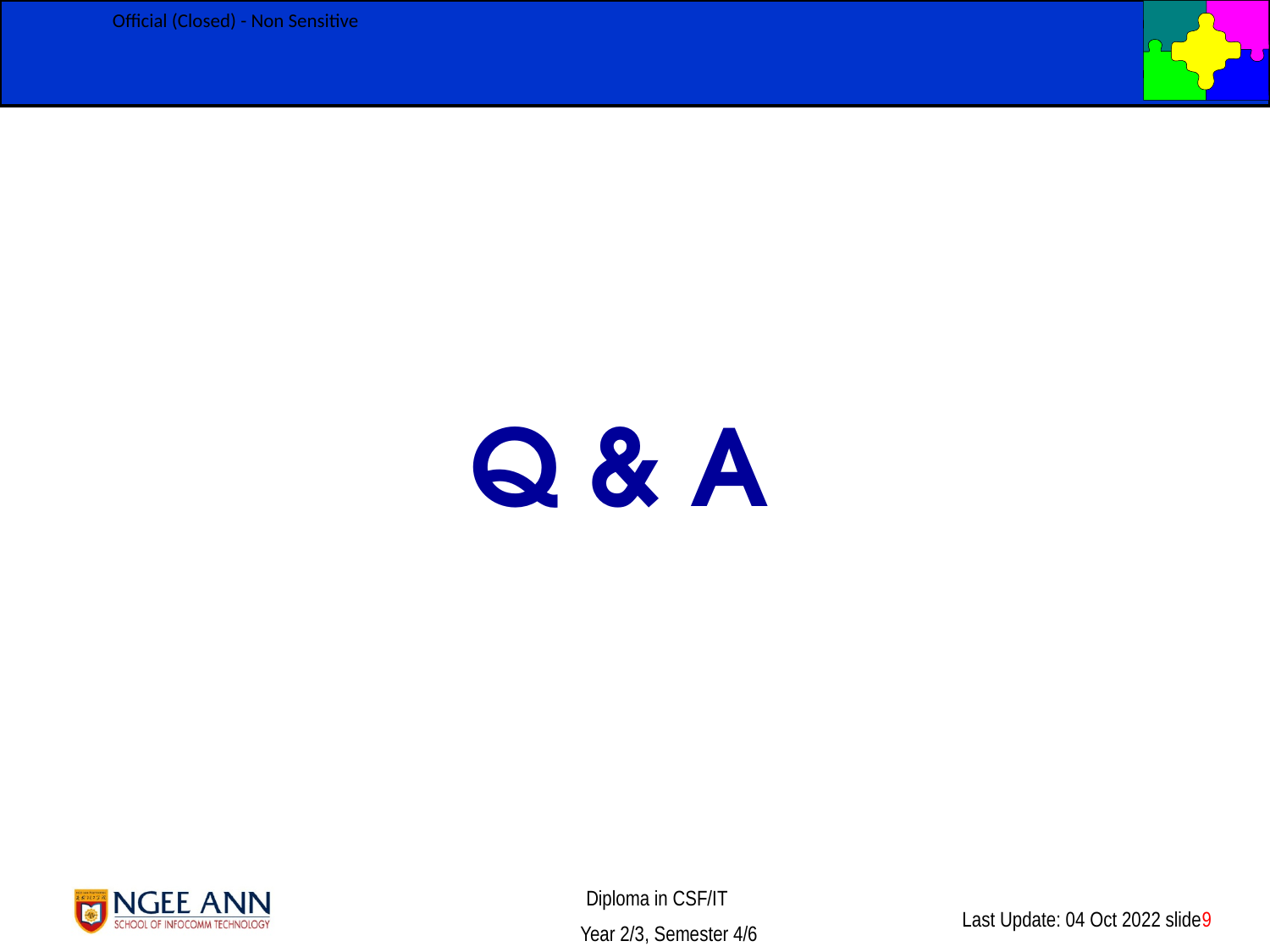

#

Q & A

Last Update: 04 Oct 2022 slide9